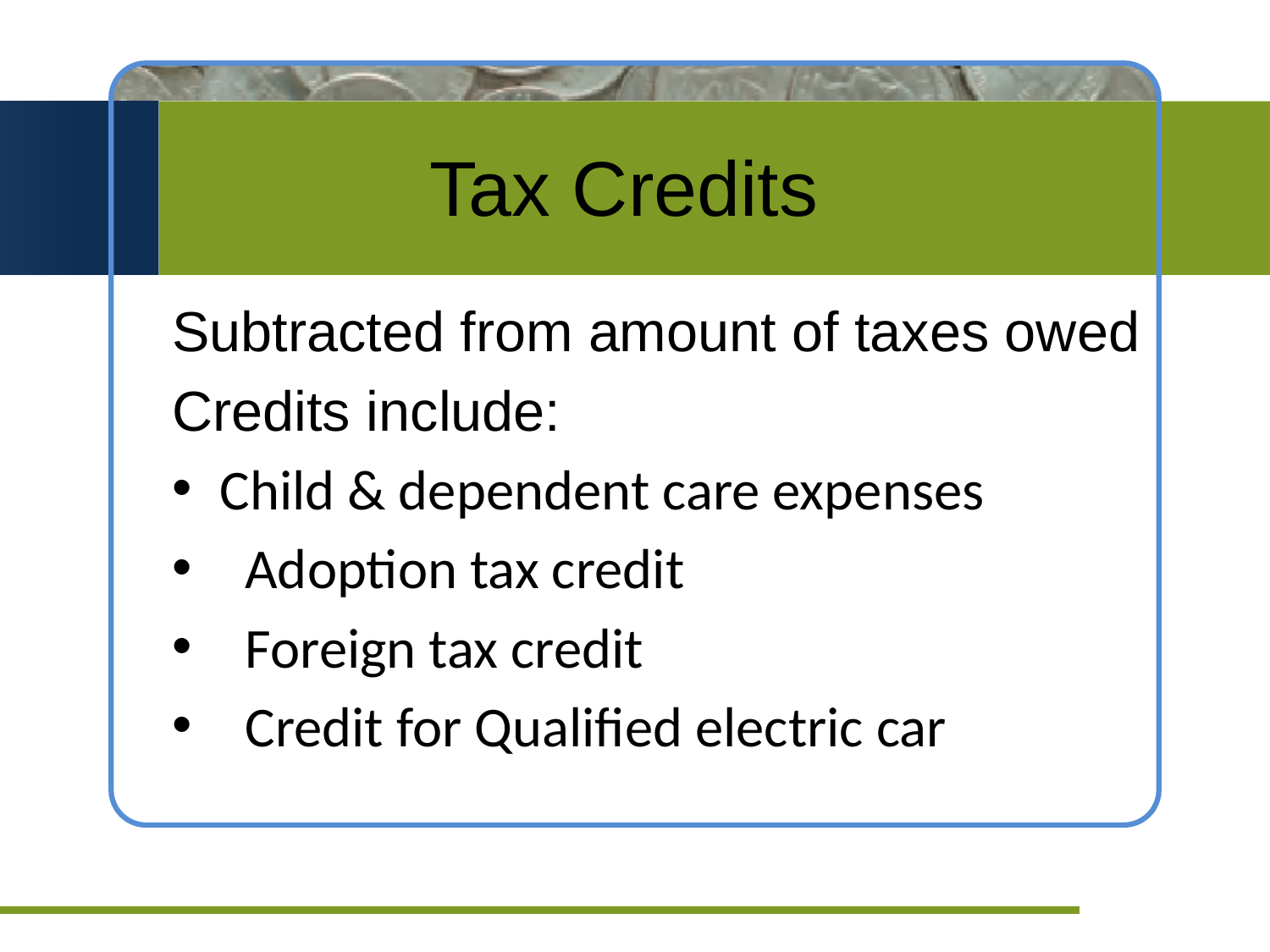

# Tax Credits
Subtracted from amount of taxes owed
Credits include:
Child & dependent care expenses
  Adoption tax credit
  Foreign tax credit
  Credit for Qualified electric car